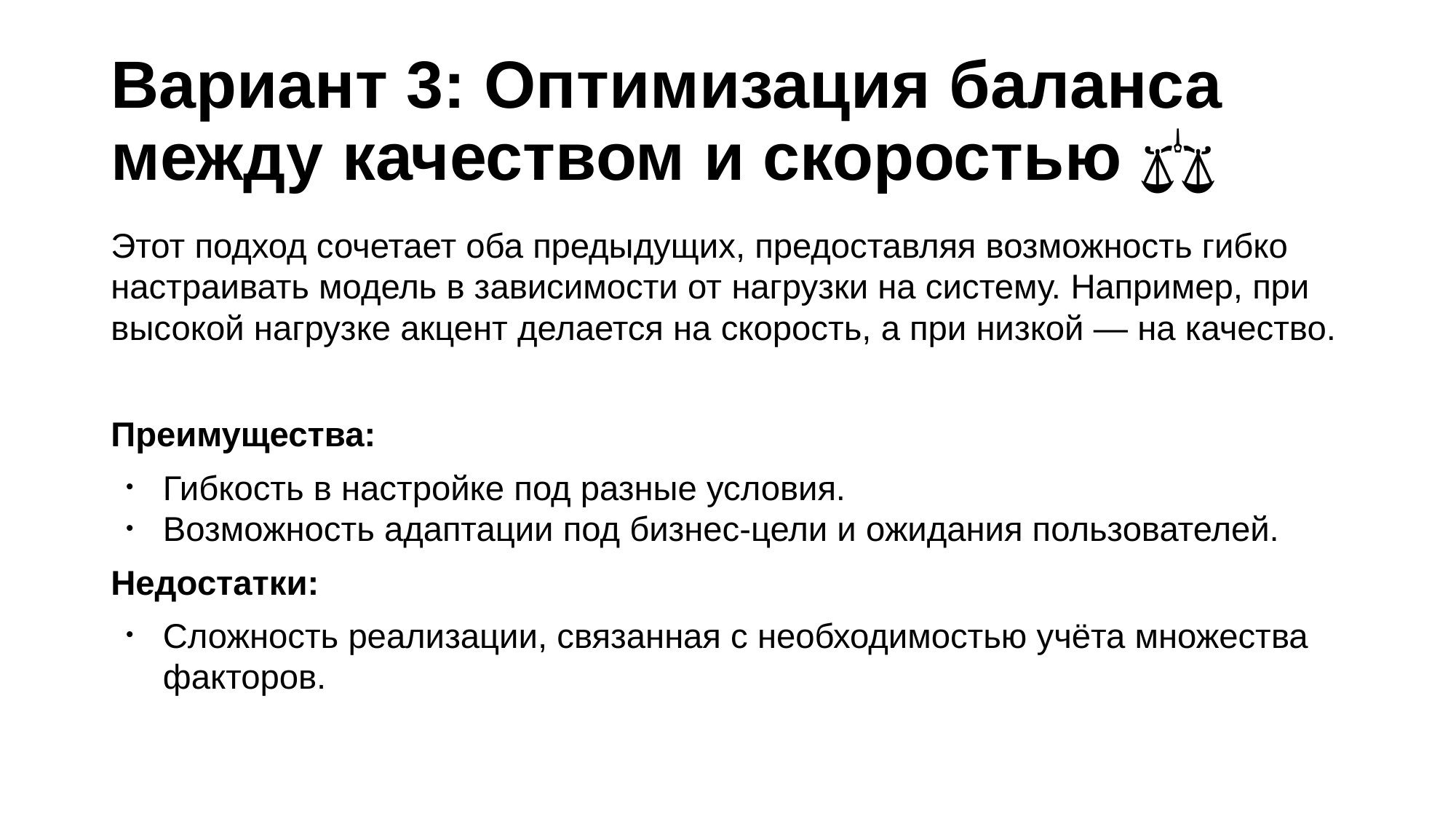

# Вариант 3: Оптимизация баланса между качеством и скоростью ⚖
Этот подход сочетает оба предыдущих, предоставляя возможность гибко настраивать модель в зависимости от нагрузки на систему. Например, при высокой нагрузке акцент делается на скорость, а при низкой — на качество.

Преимущества:
Гибкость в настройке под разные условия.
Возможность адаптации под бизнес-цели и ожидания пользователей.
Недостатки:
Сложность реализации, связанная с необходимостью учёта множества факторов.